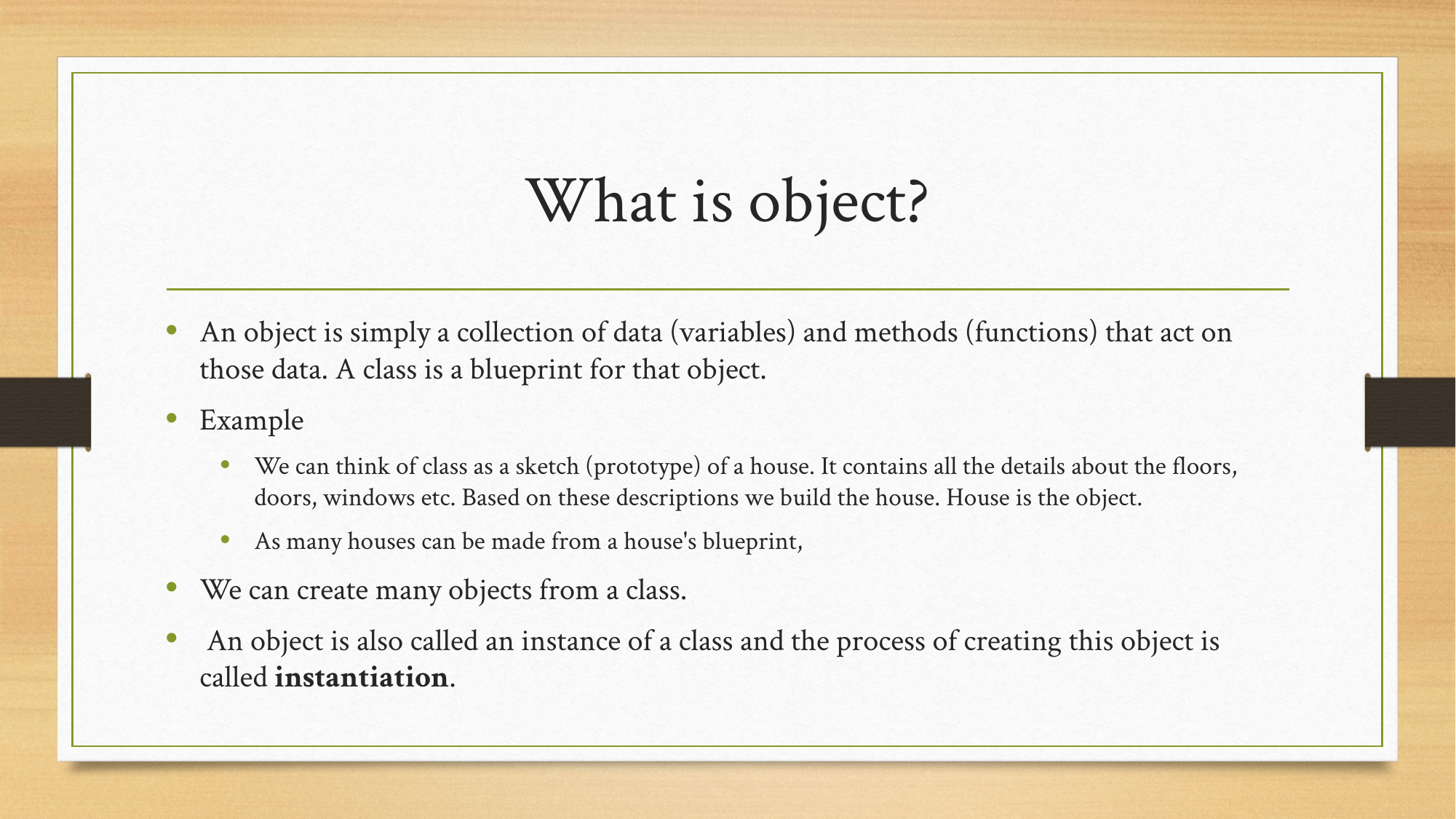

# What is object?
An object is simply a collection of data (variables) and methods (functions) that act on those data. A class is a blueprint for that object.
Example
We can think of class as a sketch (prototype) of a house. It contains all the details about the floors, doors, windows etc. Based on these descriptions we build the house. House is the object.
As many houses can be made from a house's blueprint,
We can create many objects from a class.
 An object is also called an instance of a class and the process of creating this object is called instantiation.